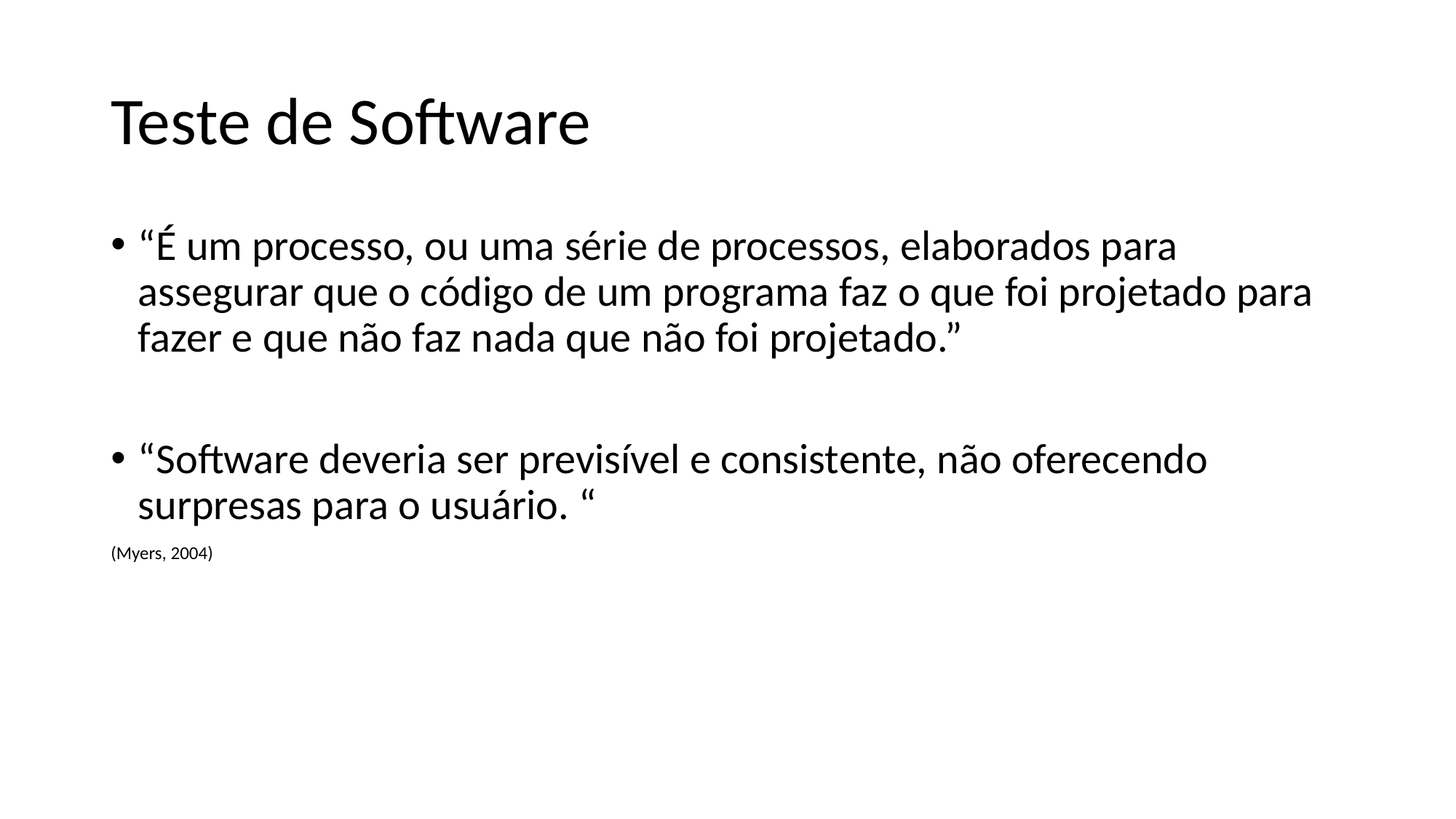

# Teste de Software
“É um processo, ou uma série de processos, elaborados para assegurar que o código de um programa faz o que foi projetado para fazer e que não faz nada que não foi projetado.”

“Software deveria ser previsível e consistente, não oferecendo surpresas para o usuário. “
(Myers, 2004)